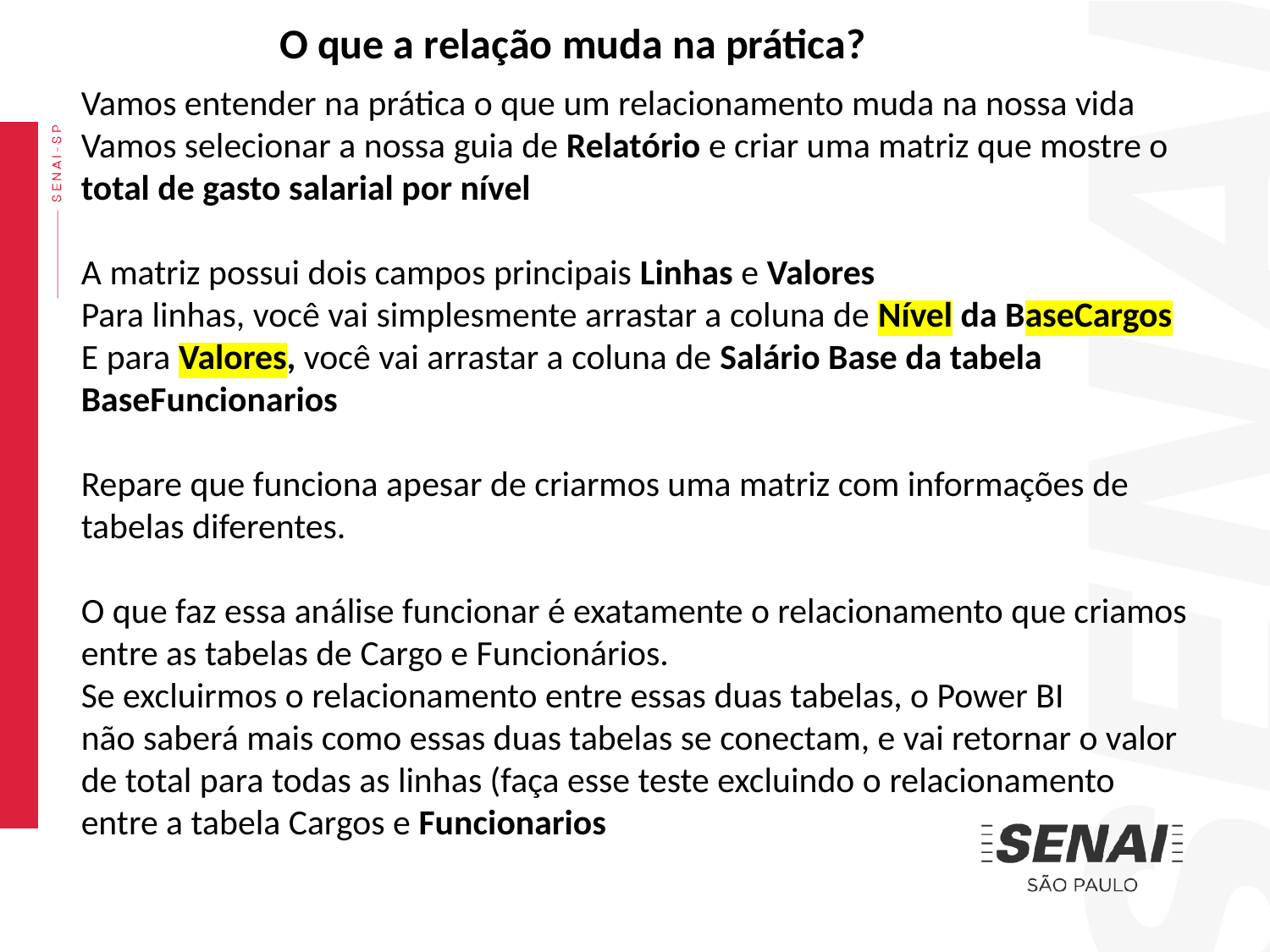

O que a relação muda na prática?
Vamos entender na prática o que um relacionamento muda na nossa vida Vamos selecionar a nossa guia de Relatório e criar uma matriz que mostre o total de gasto salarial por nível

A matriz possui dois campos principais Linhas e Valores
Para linhas, você vai simplesmente arrastar a coluna de Nível da BaseCargos
E para Valores, você vai arrastar a coluna de Salário Base da tabela BaseFuncionarios

Repare que funciona apesar de criarmos uma matriz com informações de tabelas diferentes.

O que faz essa análise funcionar é exatamente o relacionamento que criamos entre as tabelas de Cargo e Funcionários.
Se excluirmos o relacionamento entre essas duas tabelas, o Power BI
não saberá mais como essas duas tabelas se conectam, e vai retornar o valor de total para todas as linhas (faça esse teste excluindo o relacionamento
entre a tabela Cargos e Funcionarios